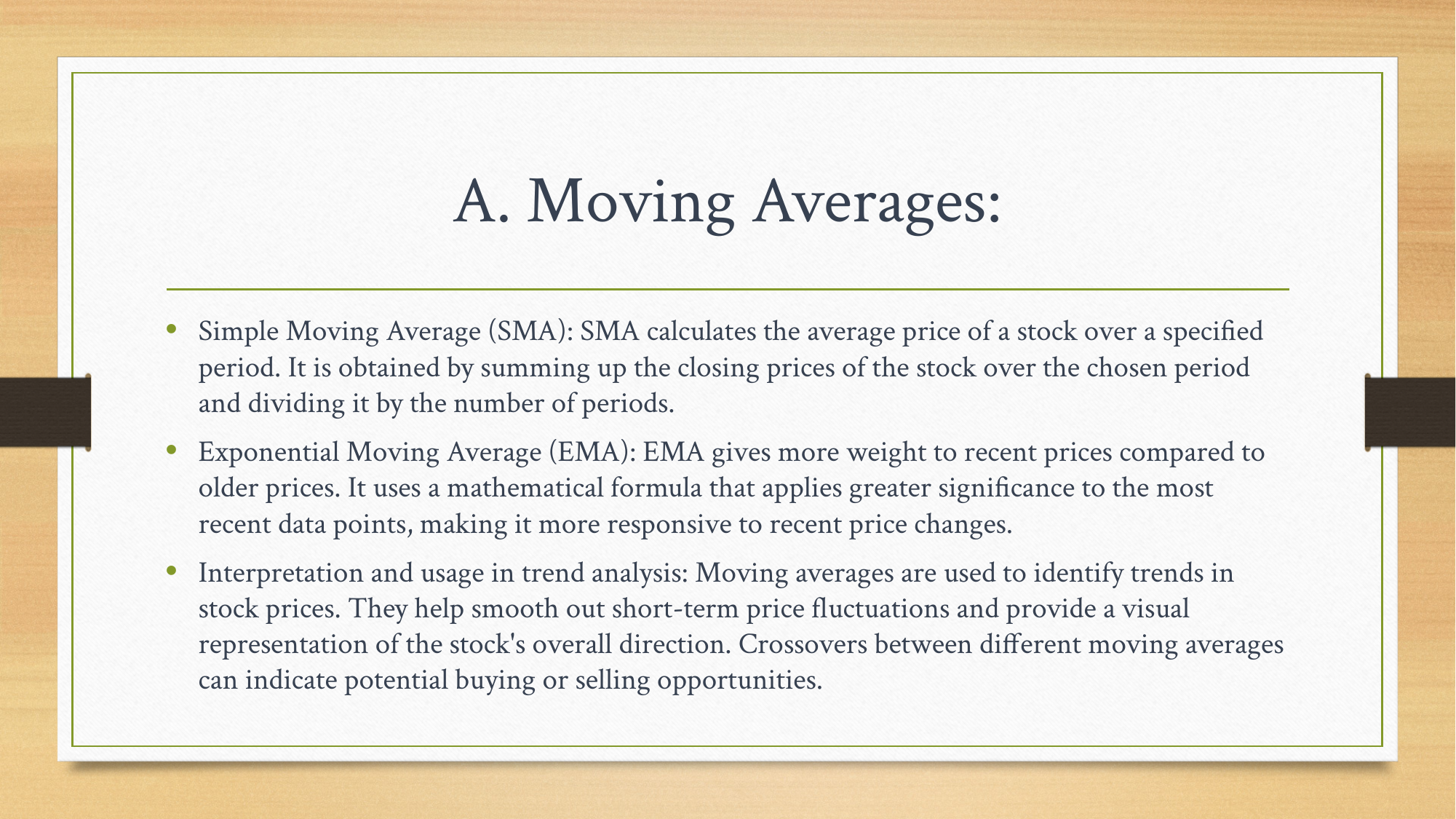

# A. Moving Averages:
Simple Moving Average (SMA): SMA calculates the average price of a stock over a specified period. It is obtained by summing up the closing prices of the stock over the chosen period and dividing it by the number of periods.
Exponential Moving Average (EMA): EMA gives more weight to recent prices compared to older prices. It uses a mathematical formula that applies greater significance to the most recent data points, making it more responsive to recent price changes.
Interpretation and usage in trend analysis: Moving averages are used to identify trends in stock prices. They help smooth out short-term price fluctuations and provide a visual representation of the stock's overall direction. Crossovers between different moving averages can indicate potential buying or selling opportunities.